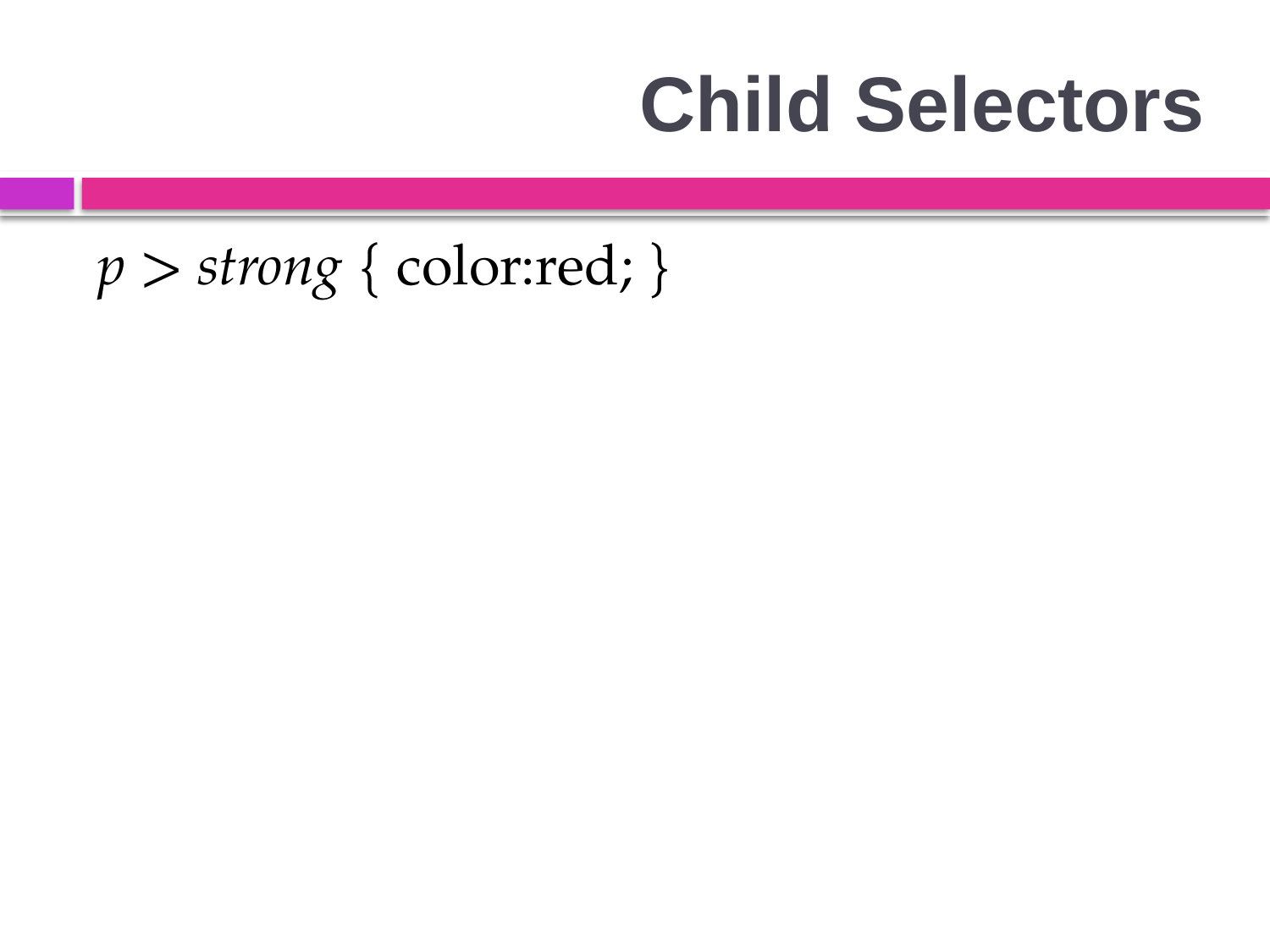

# Child Selectors
p > strong { color:red; }